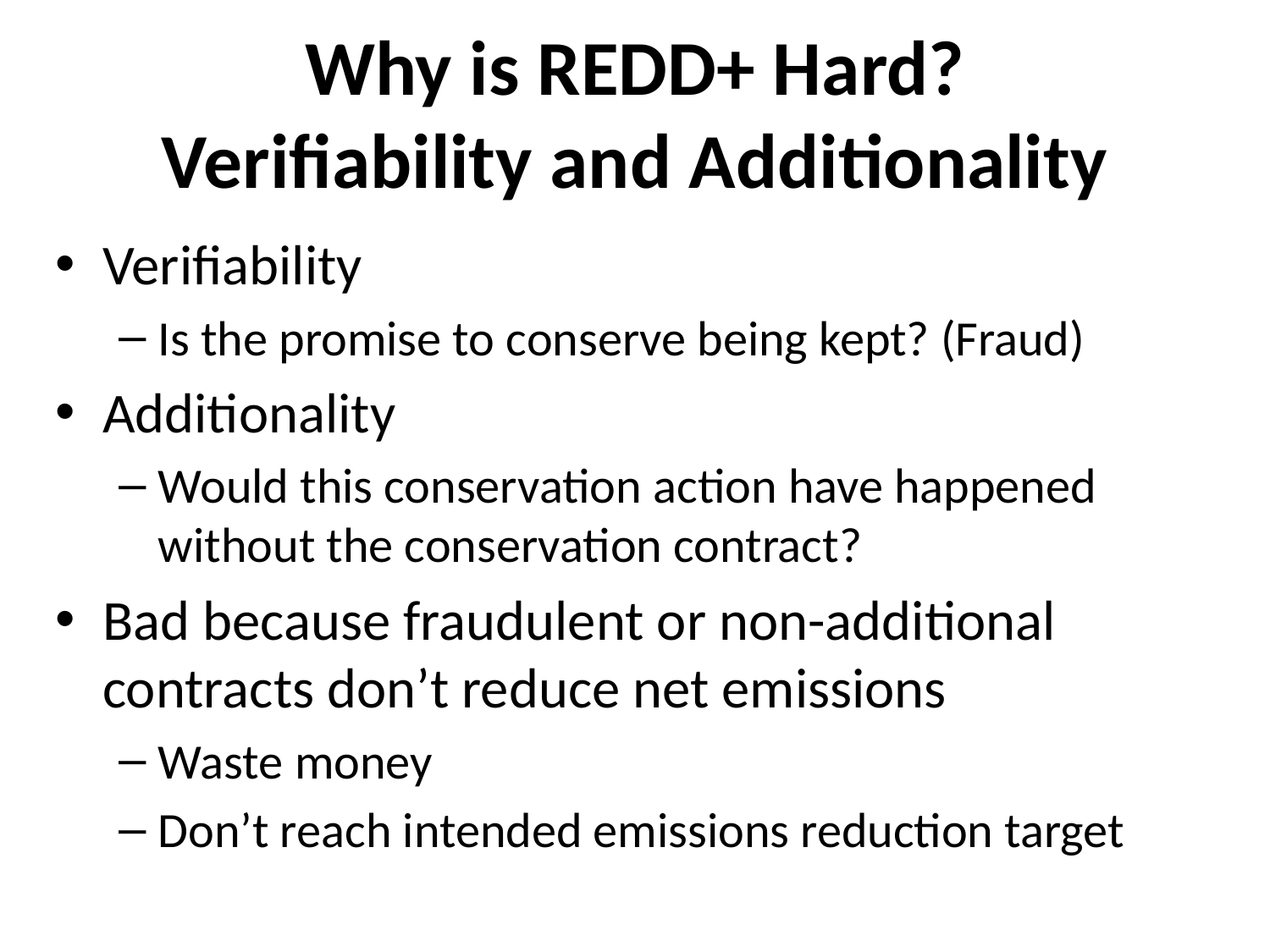

# Why is REDD+ Hard? Verifiability and Additionality
Verifiability
Is the promise to conserve being kept? (Fraud)
Additionality
Would this conservation action have happened without the conservation contract?
Bad because fraudulent or non-additional contracts don’t reduce net emissions
Waste money
Don’t reach intended emissions reduction target